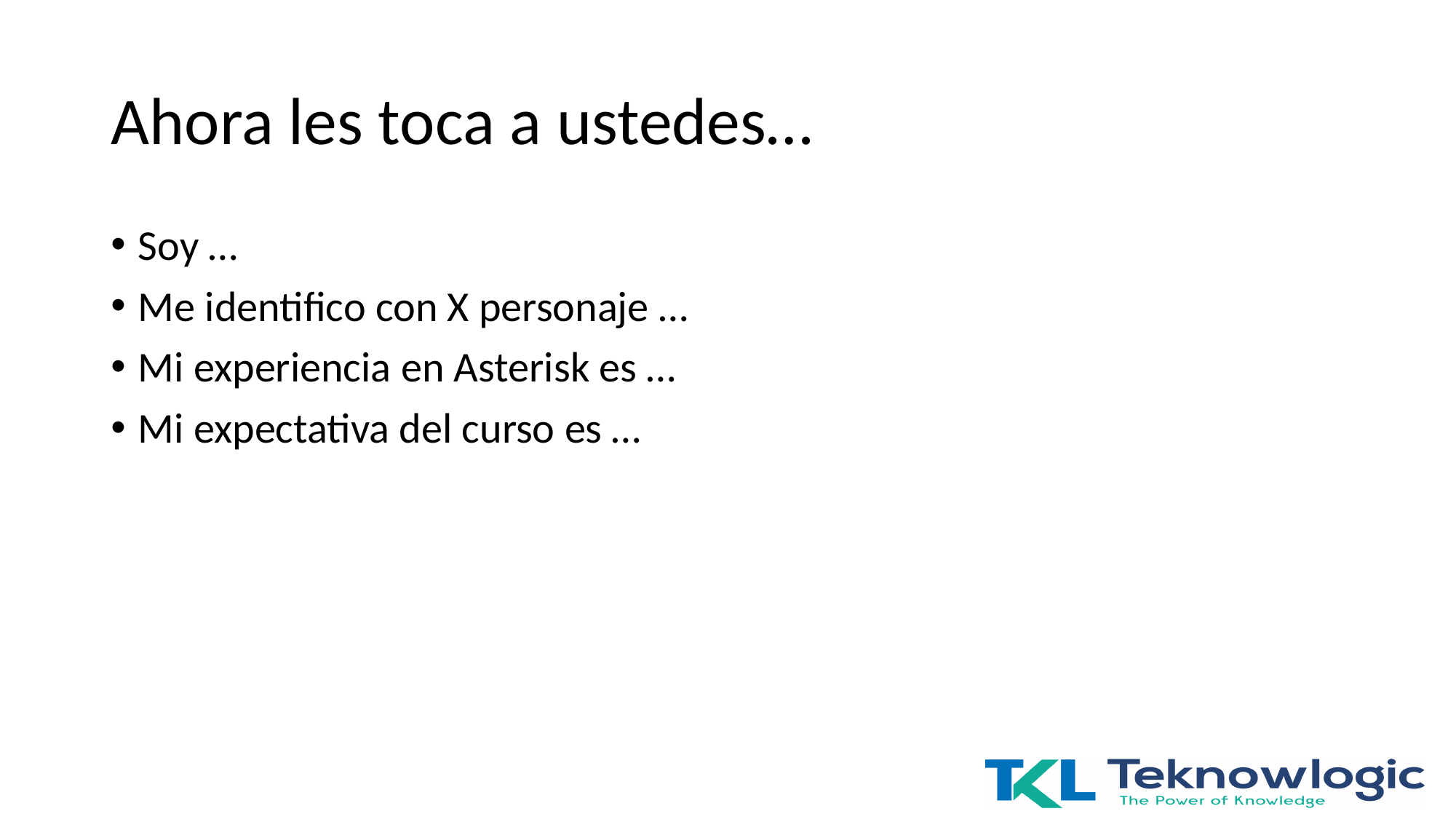

# Ahora les toca a ustedes…
Soy …
Me identifico con X personaje …
Mi experiencia en Asterisk es …
Mi expectativa del curso es …